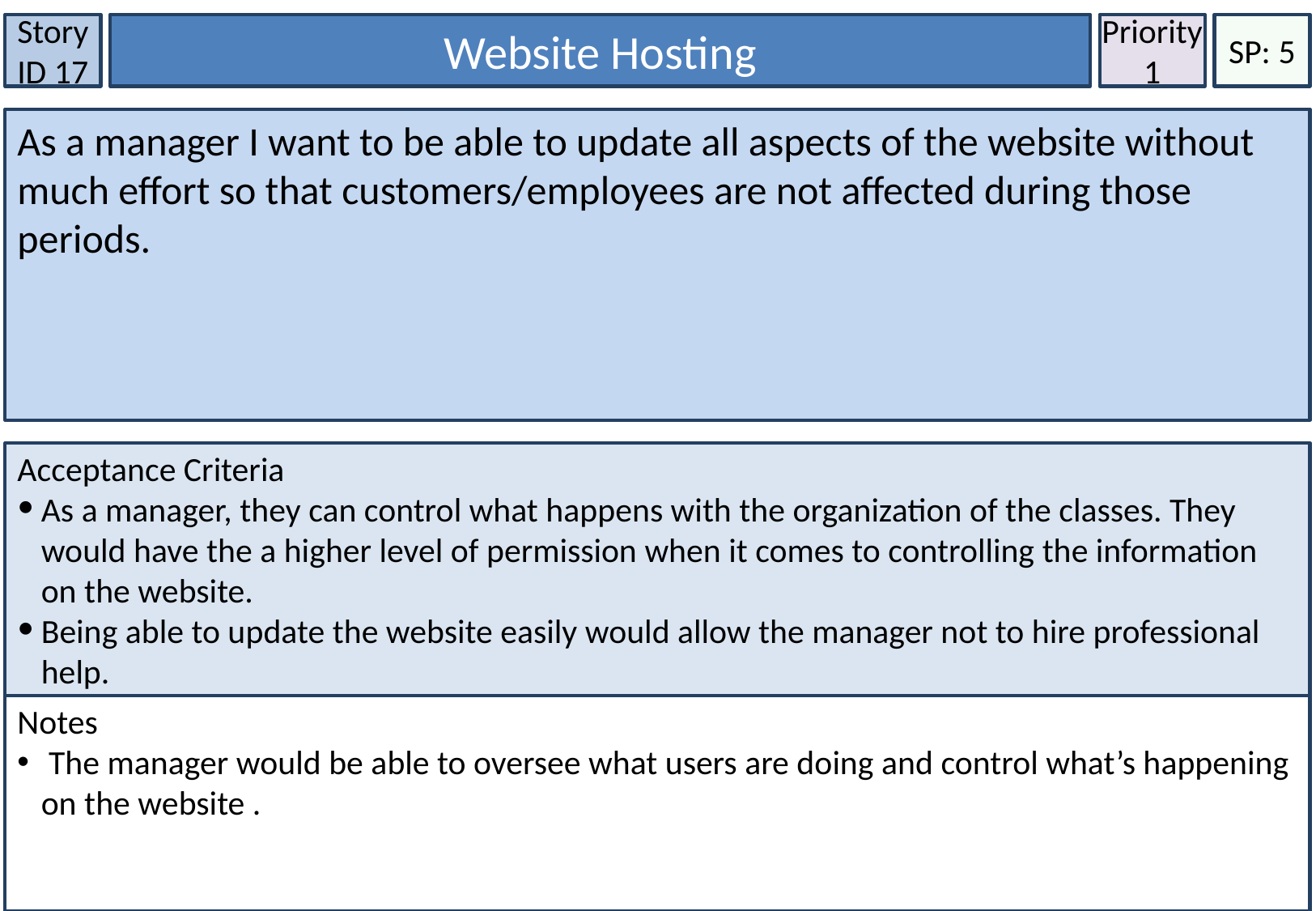

Story ID 17
Website Hosting
Priority
1
SP: 5
As a manager I want to be able to update all aspects of the website without much effort so that customers/employees are not affected during those periods.
Acceptance Criteria
As a manager, they can control what happens with the organization of the classes. They would have the a higher level of permission when it comes to controlling the information on the website.
Being able to update the website easily would allow the manager not to hire professional help.

Notes
 The manager would be able to oversee what users are doing and control what’s happening on the website .